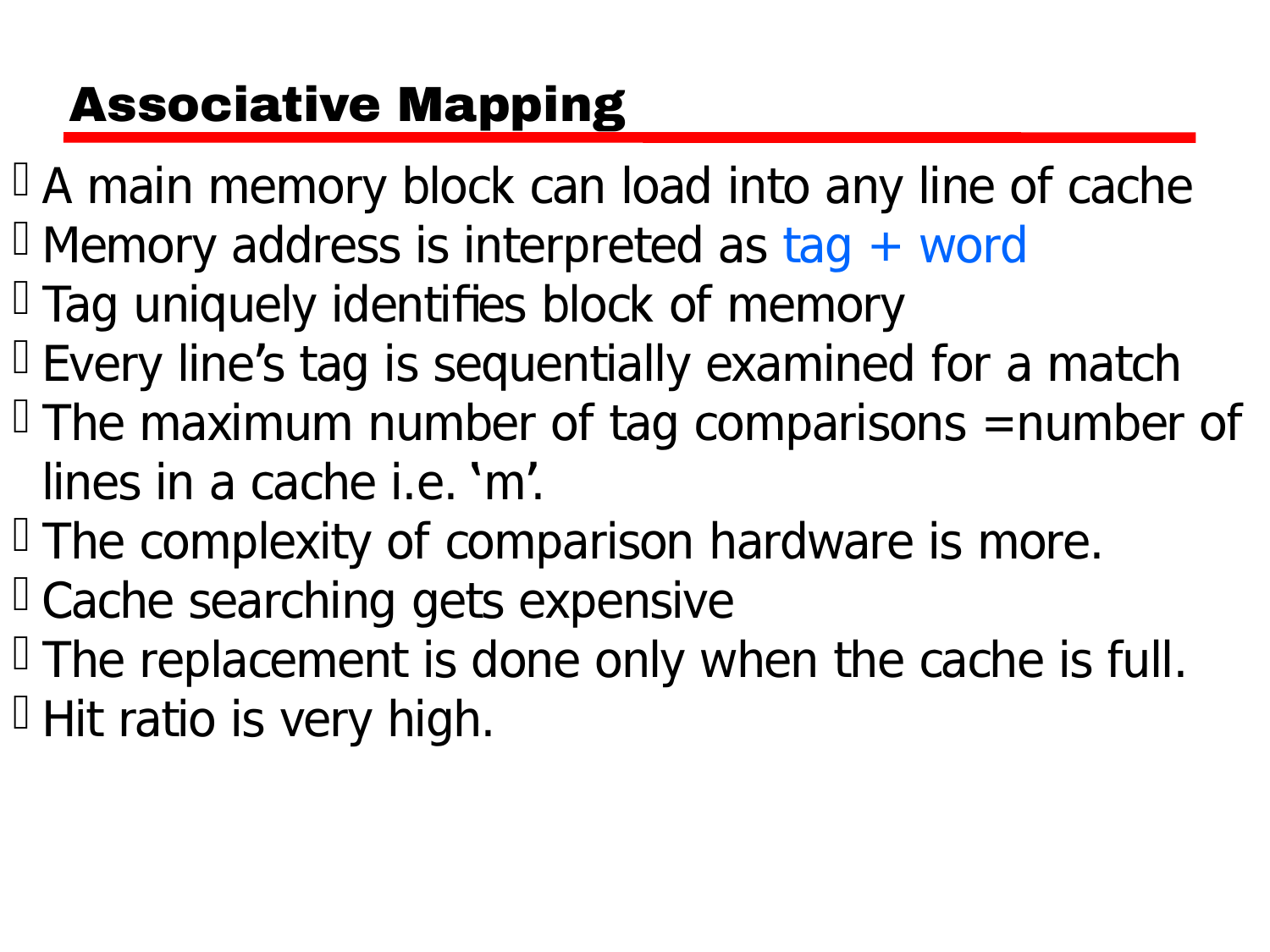

Associative Mapping
A main memory block can load into any line of cache
Memory address is interpreted as tag + word
Tag uniquely identifies block of memory
Every line’s tag is sequentially examined for a match
The maximum number of tag comparisons =number of lines in a cache i.e. ‘m’.
The complexity of comparison hardware is more.
Cache searching gets expensive
The replacement is done only when the cache is full.
Hit ratio is very high.